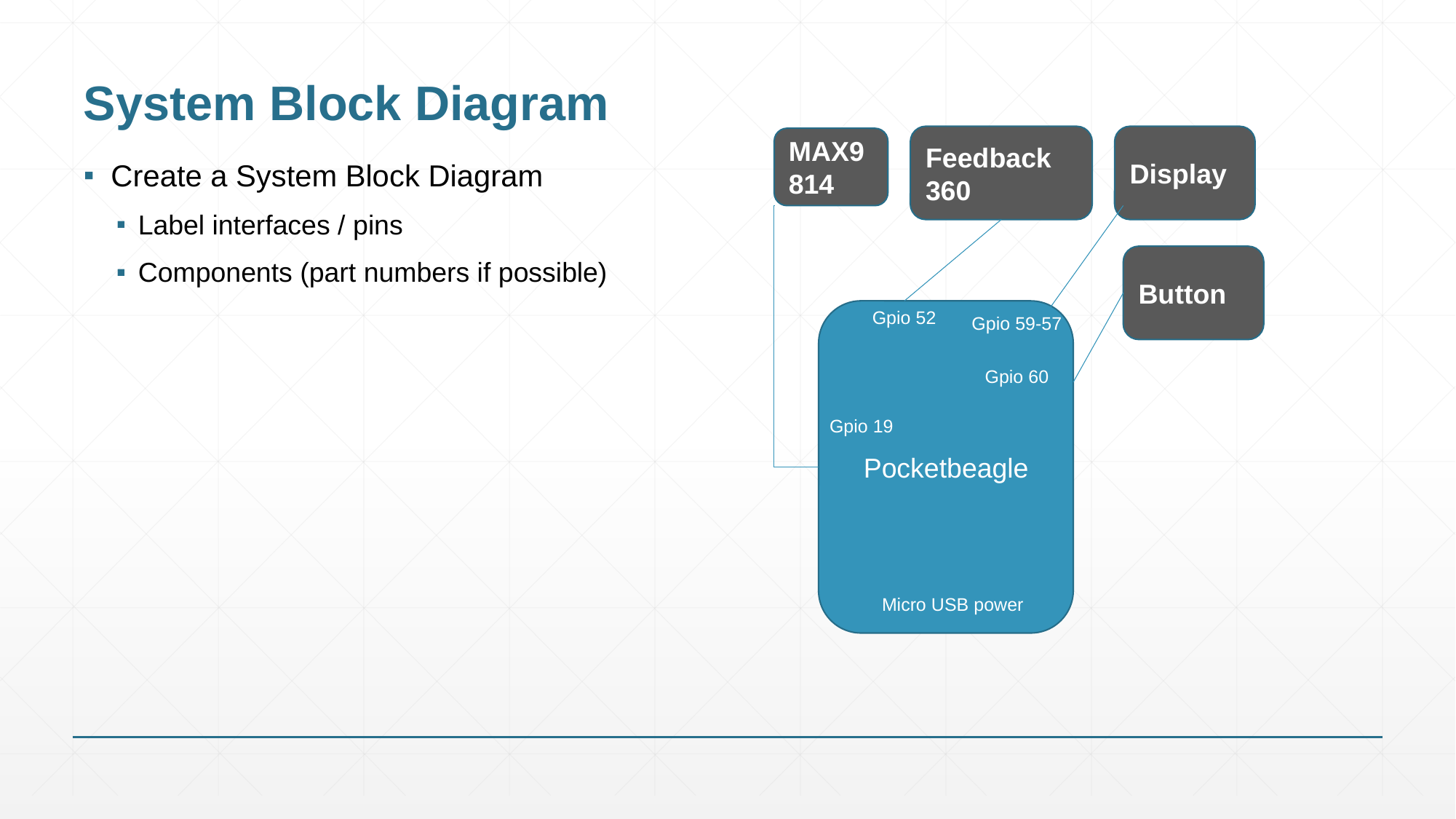

# System Block Diagram
Feedback 360
Display
MAX9814
Create a System Block Diagram
Label interfaces / pins
Components (part numbers if possible)
Button
Pocketbeagle
Gpio 52
Gpio 59-57
Gpio 60
Gpio 19
Micro USB power